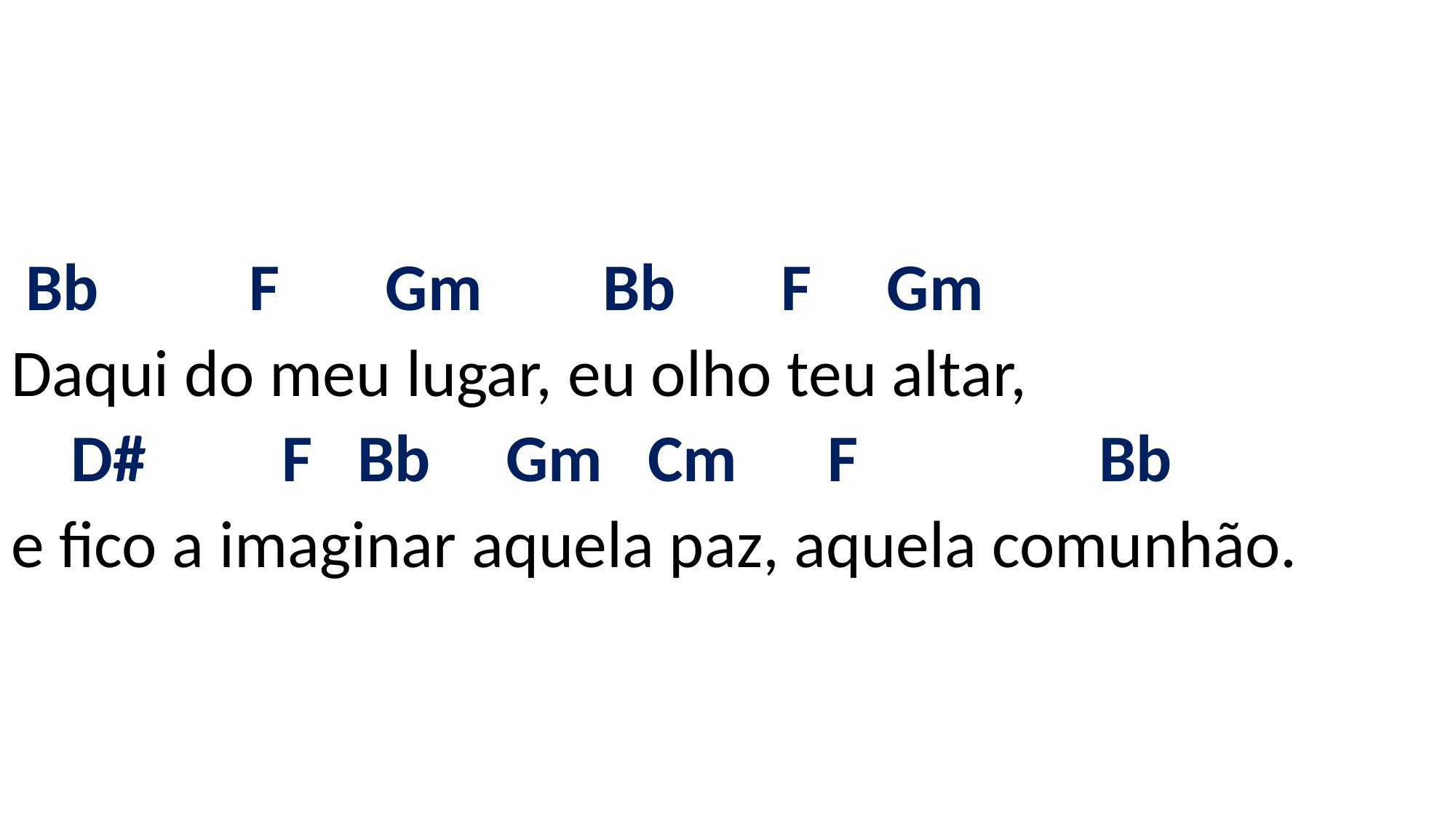

# Bb          F       Gm        Bb       F     Gm Daqui do meu lugar, eu olho teu altar, D#         F   Bb     Gm   Cm      F                Bb e fico a imaginar aquela paz, aquela comunhão.